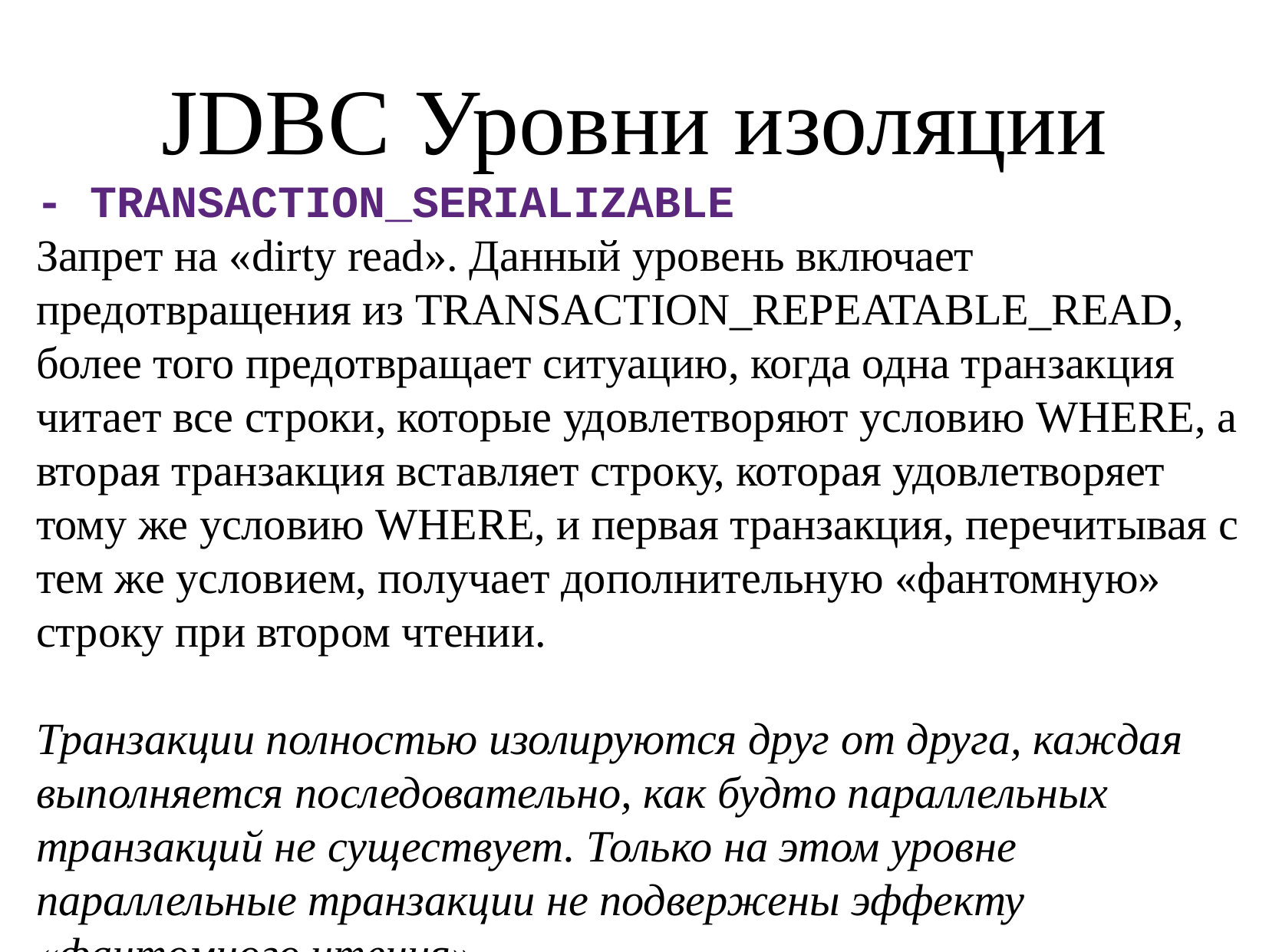

JDBC Уровни изоляции
- TRANSACTION_SERIALIZABLE
Запрет на «dirty read». Данный уровень включает предотвращения из TRANSACTION_REPEATABLE_READ, более того предотвращает ситуацию, когда одна транзакция читает все строки, которые удовлетворяют условию WHERE, а вторая транзакция вставляет строку, которая удовлетворяет тому же условию WHERE, и первая транзакция, перечитывая с тем же условием, получает дополнительную «фантомную» строку при втором чтении.

Транзакции полностью изолируются друг от друга, каждая выполняется последовательно, как будто параллельных транзакций не существует. Только на этом уровне параллельные транзакции не подвержены эффекту «фантомного чтения».